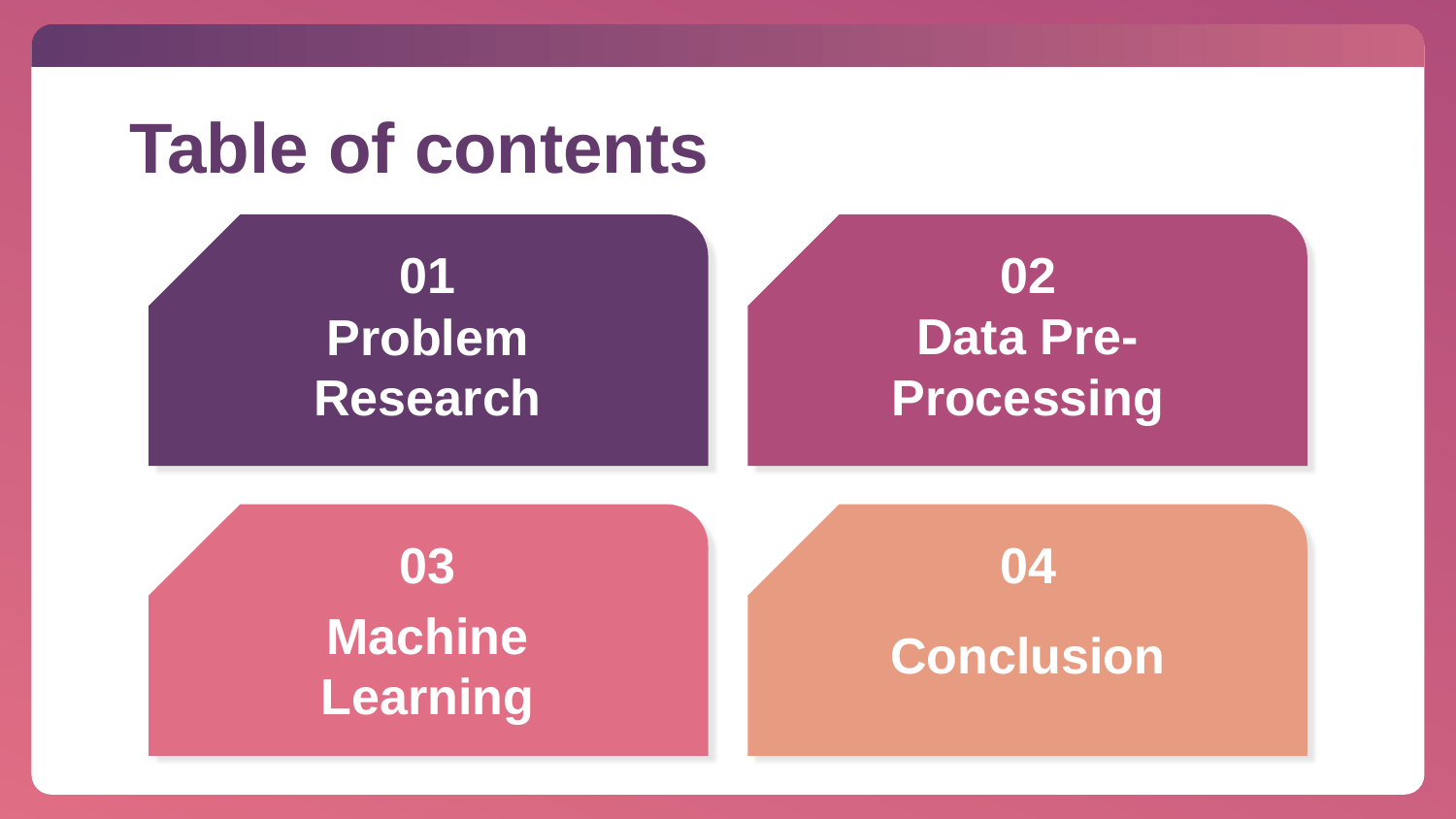

# Table of contents

01
02
Data Pre-Processing
Problem Research

03
04
Conclusion
Machine Learning